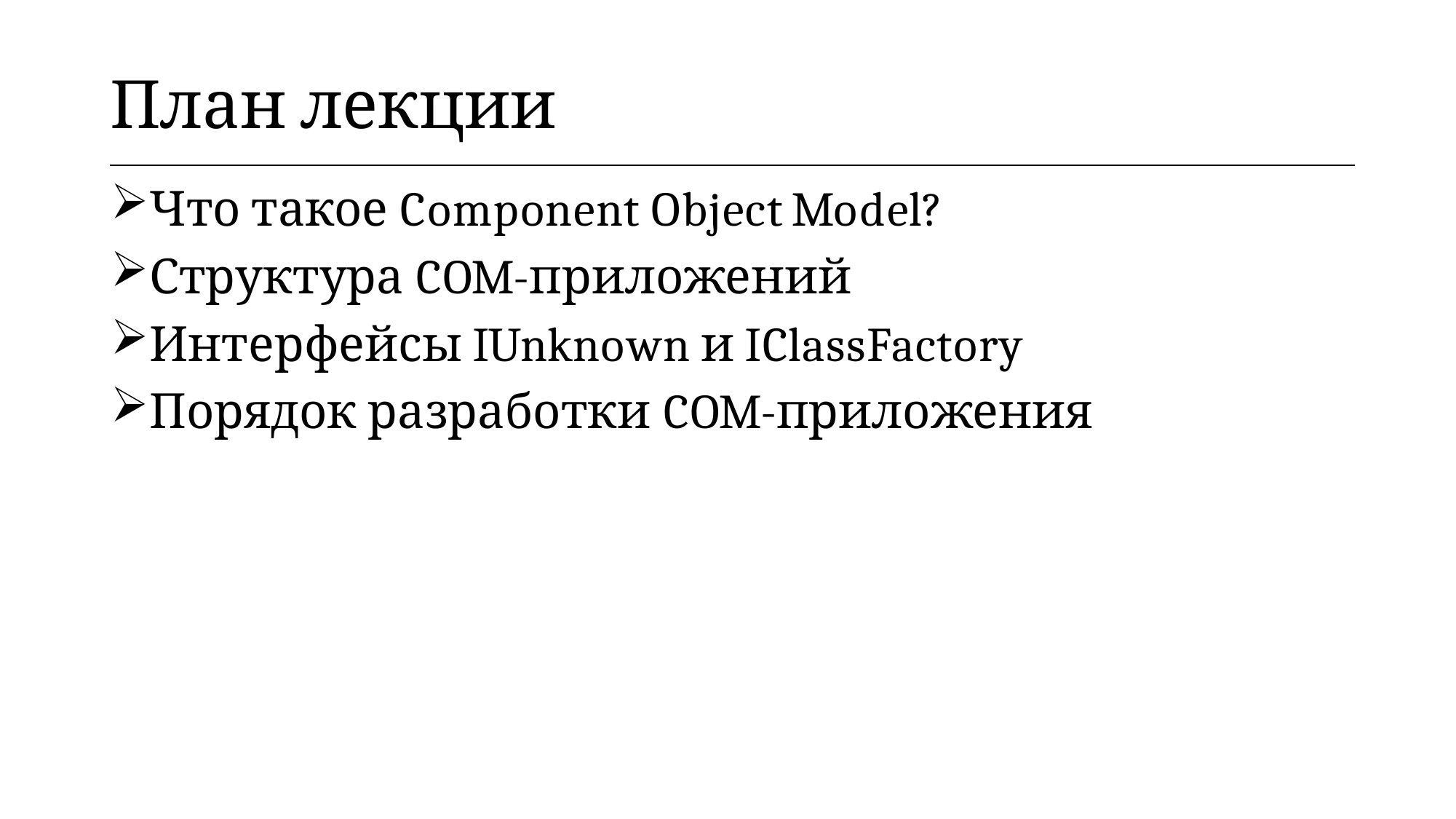

| План лекции |
| --- |
Что такое Component Object Model?
Структура COM-приложений
Интерфейсы IUnknown и IClassFactory
Порядок разработки COM-приложения